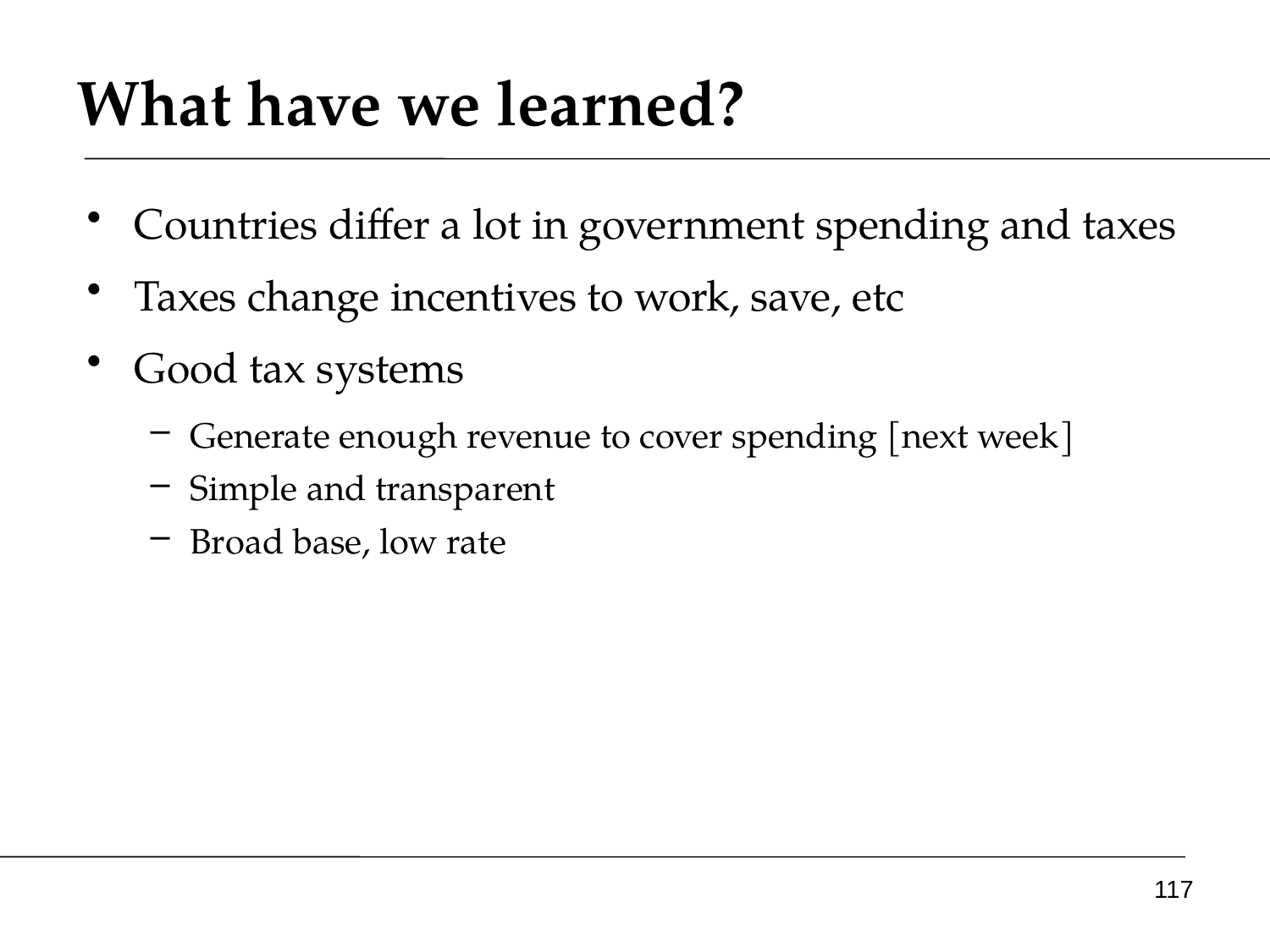

# What have we learned?
Countries differ a lot in government spending and taxes
Taxes change incentives to work, save, etc
Good tax systems
Generate enough revenue to cover spending [next week]
Simple and transparent
Broad base, low rate
117